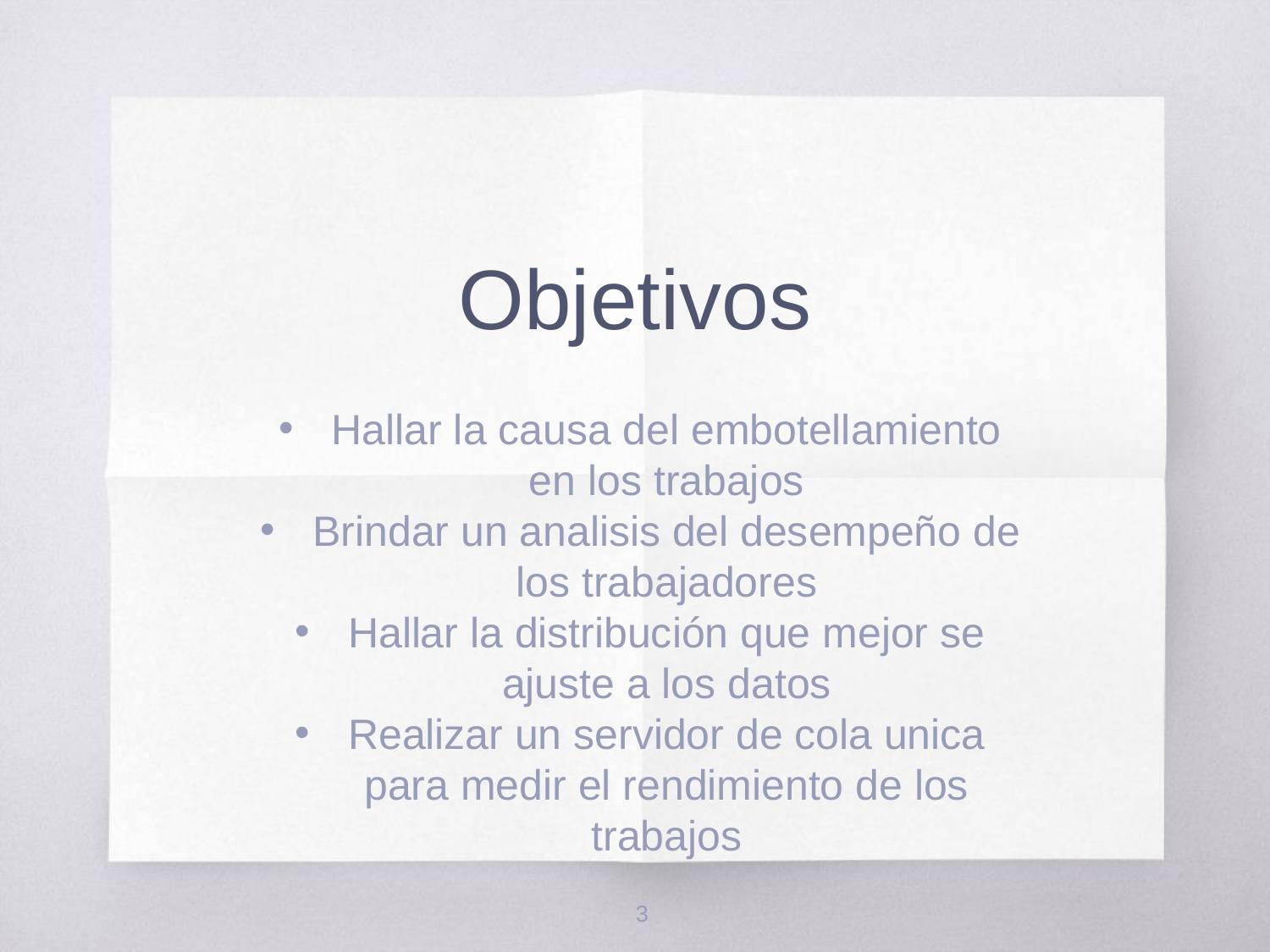

# Objetivos
Hallar la causa del embotellamiento en los trabajos
Brindar un analisis del desempeño de los trabajadores
Hallar la distribución que mejor se ajuste a los datos
Realizar un servidor de cola unica para medir el rendimiento de los trabajos
3